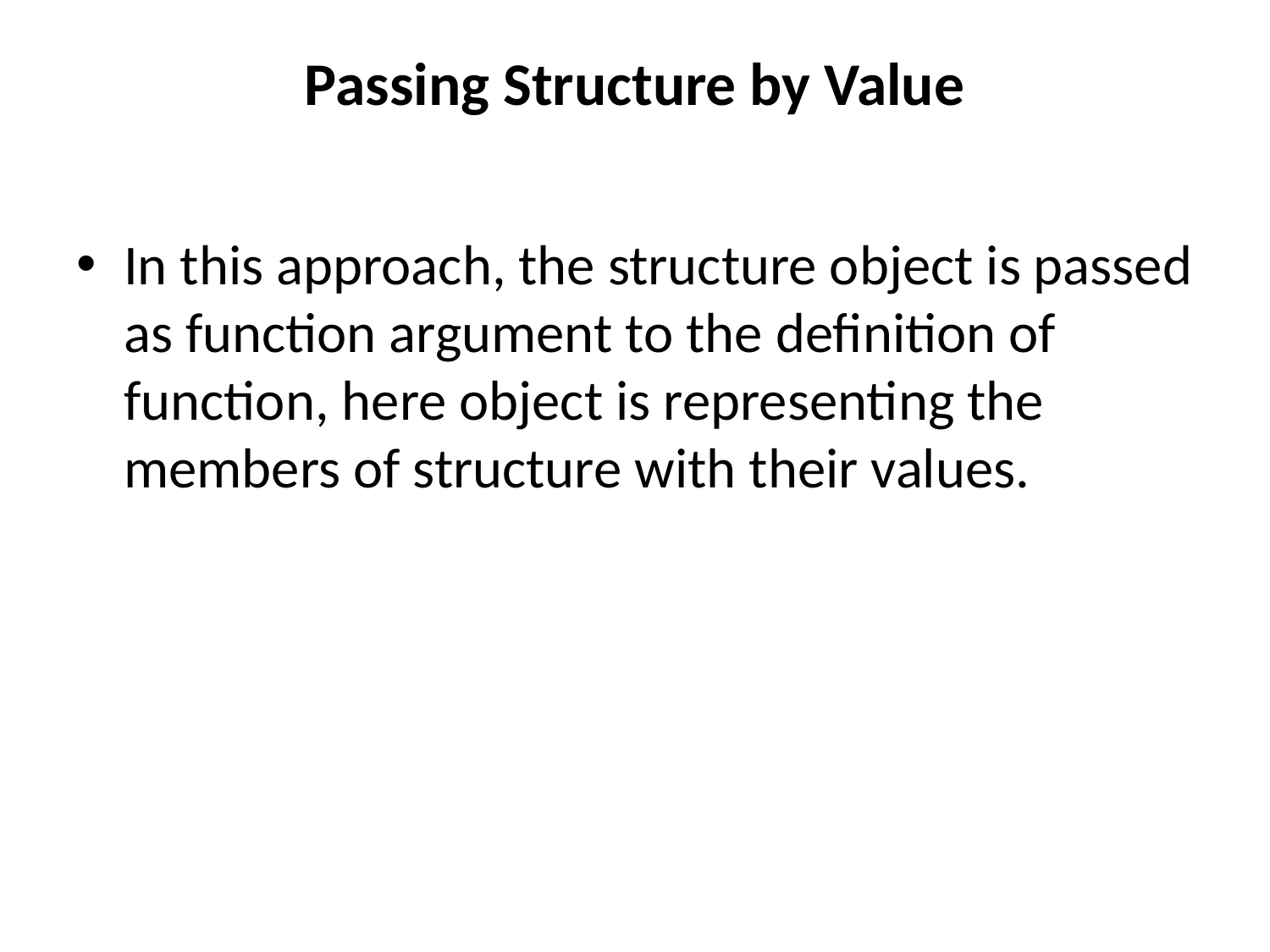

# Passing Structure by Value
In this approach, the structure object is passed as function argument to the definition of function, here object is representing the members of structure with their values.